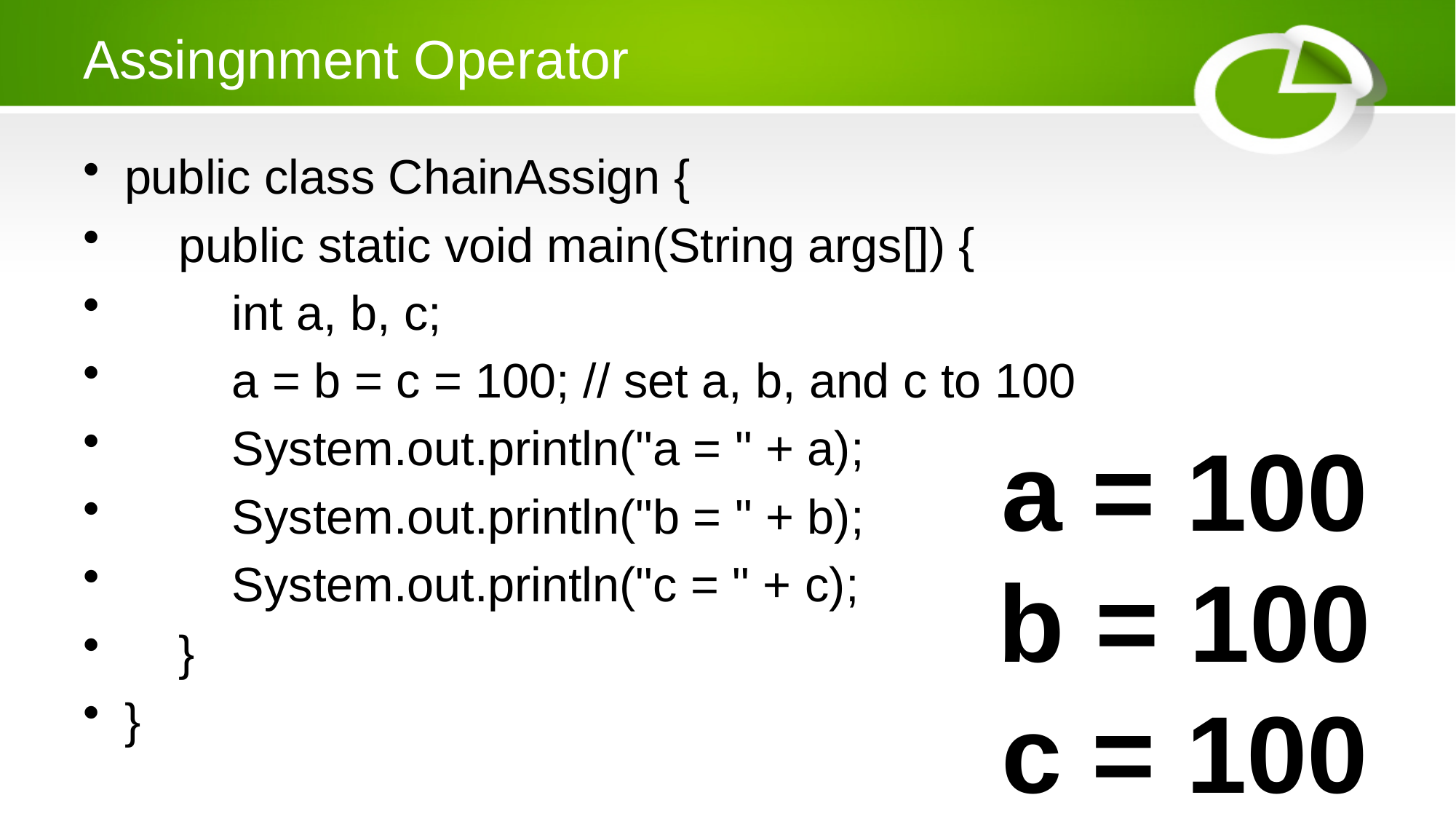

# Assingnment Operator
public class ChainAssign {
    public static void main(String args[]) {
        int a, b, c;
        a = b = c = 100; // set a, b, and c to 100
        System.out.println("a = " + a);
        System.out.println("b = " + b);
        System.out.println("c = " + c);
    }
}
a = 100
b = 100
c = 100